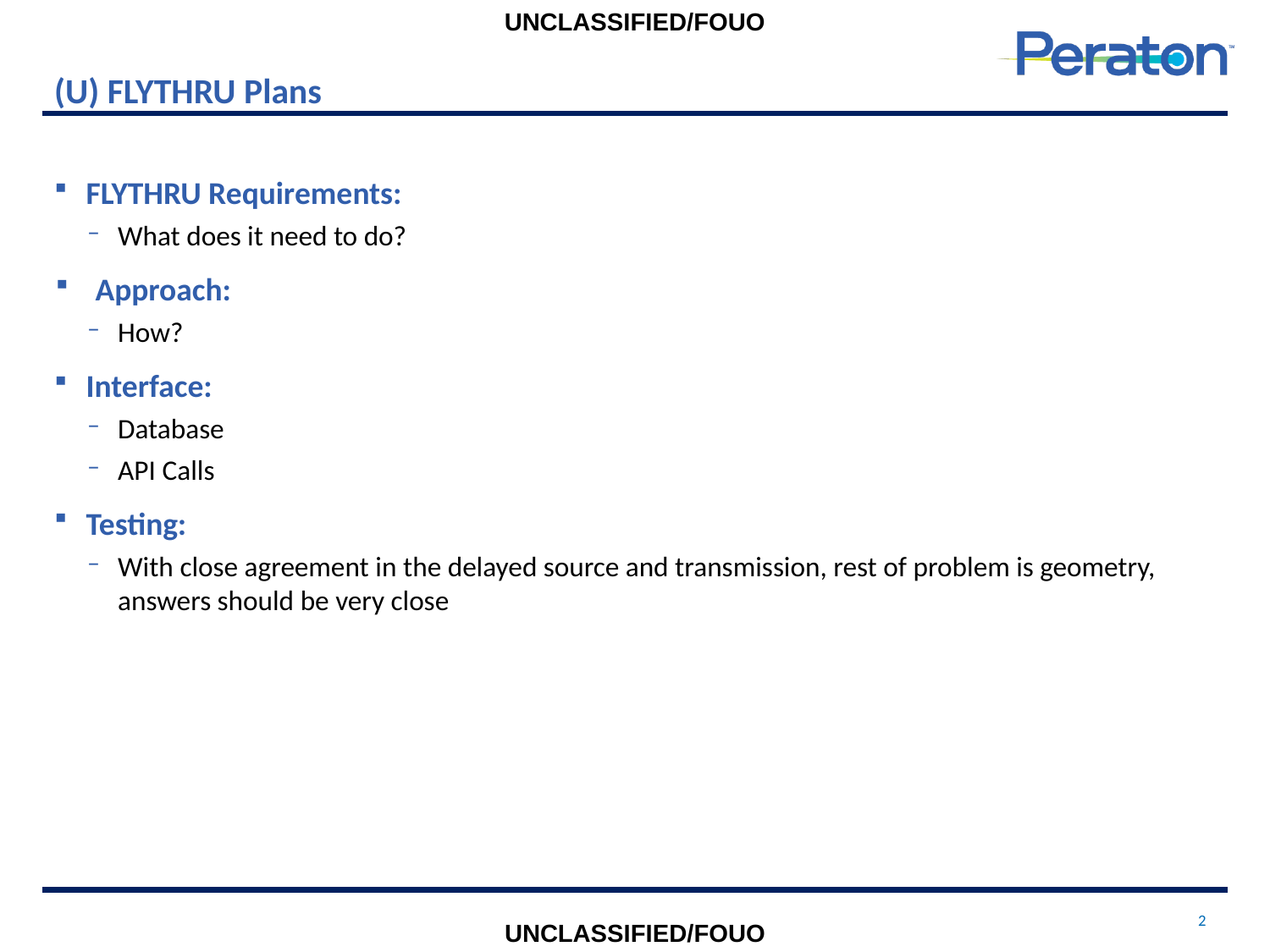

# (U) FLYTHRU Plans

FLYTHRU Requirements:
What does it need to do?
Approach:
How?
Interface:
Database
API Calls
Testing:
With close agreement in the delayed source and transmission, rest of problem is geometry, answers should be very close

2